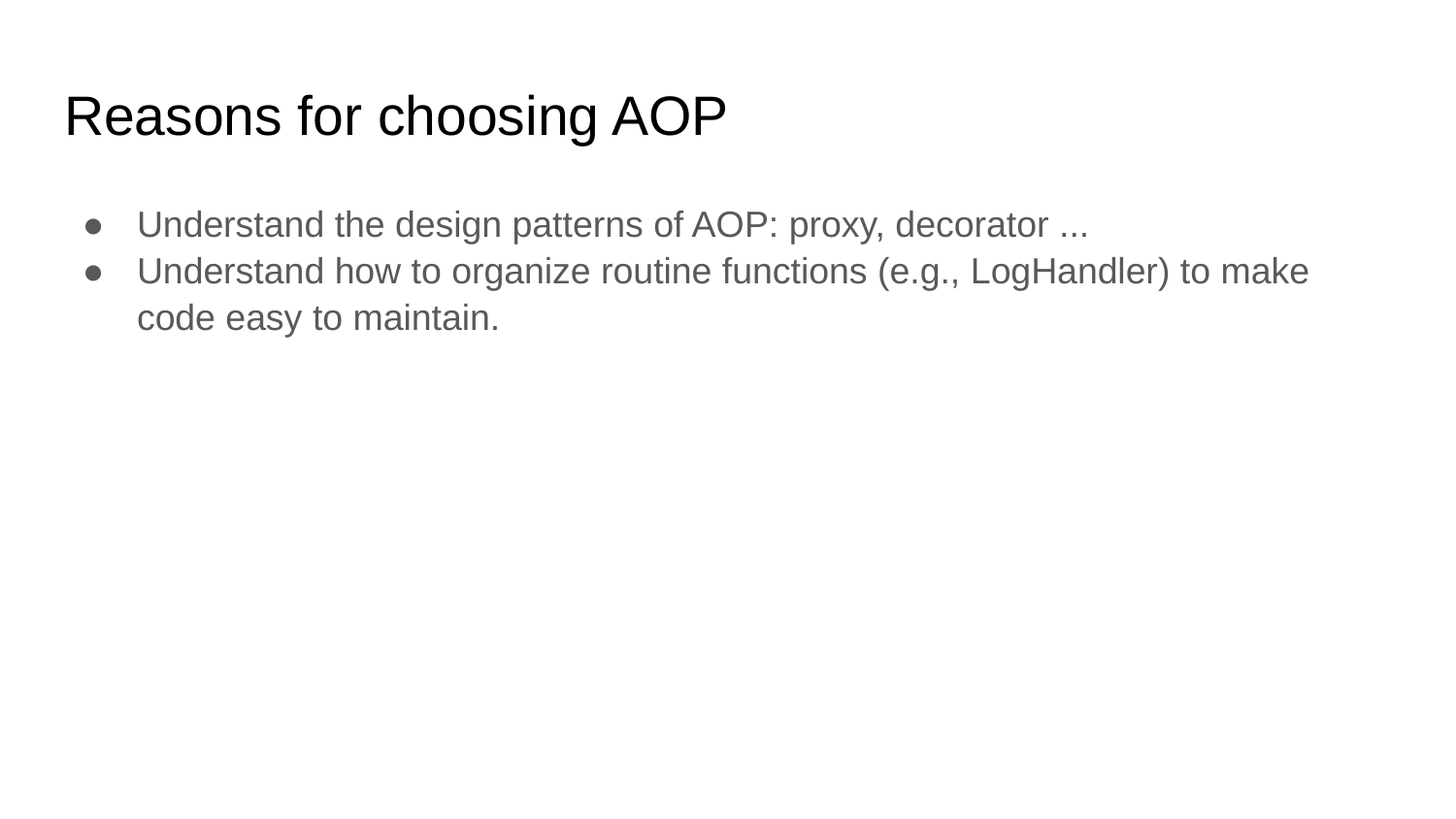

# Reasons for choosing AOP
Understand the design patterns of AOP: proxy, decorator ...
Understand how to organize routine functions (e.g., LogHandler) to make code easy to maintain.